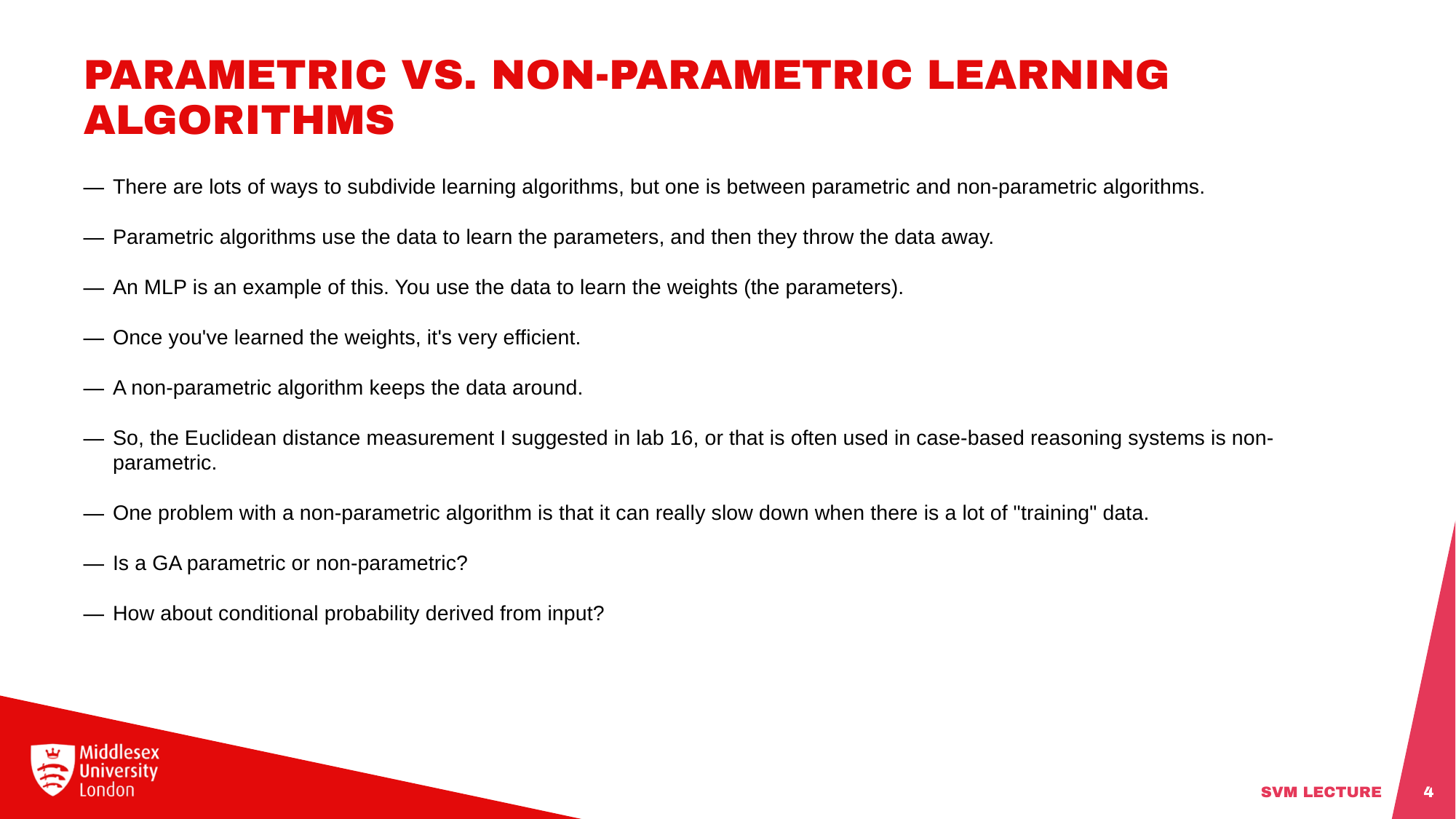

# Parametric vs. Non-Parametric Learning Algorithms
There are lots of ways to subdivide learning algorithms, but one is between parametric and non-parametric algorithms.

Parametric algorithms use the data to learn the parameters, and then they throw the data away.

An MLP is an example of this. You use the data to learn the weights (the parameters).

Once you've learned the weights, it's very efficient.

A non-parametric algorithm keeps the data around.

So, the Euclidean distance measurement I suggested in lab 16, or that is often used in case-based reasoning systems is non-parametric.

One problem with a non-parametric algorithm is that it can really slow down when there is a lot of "training" data.

Is a GA parametric or non-parametric?

How about conditional probability derived from input?
4
SVM Lecture